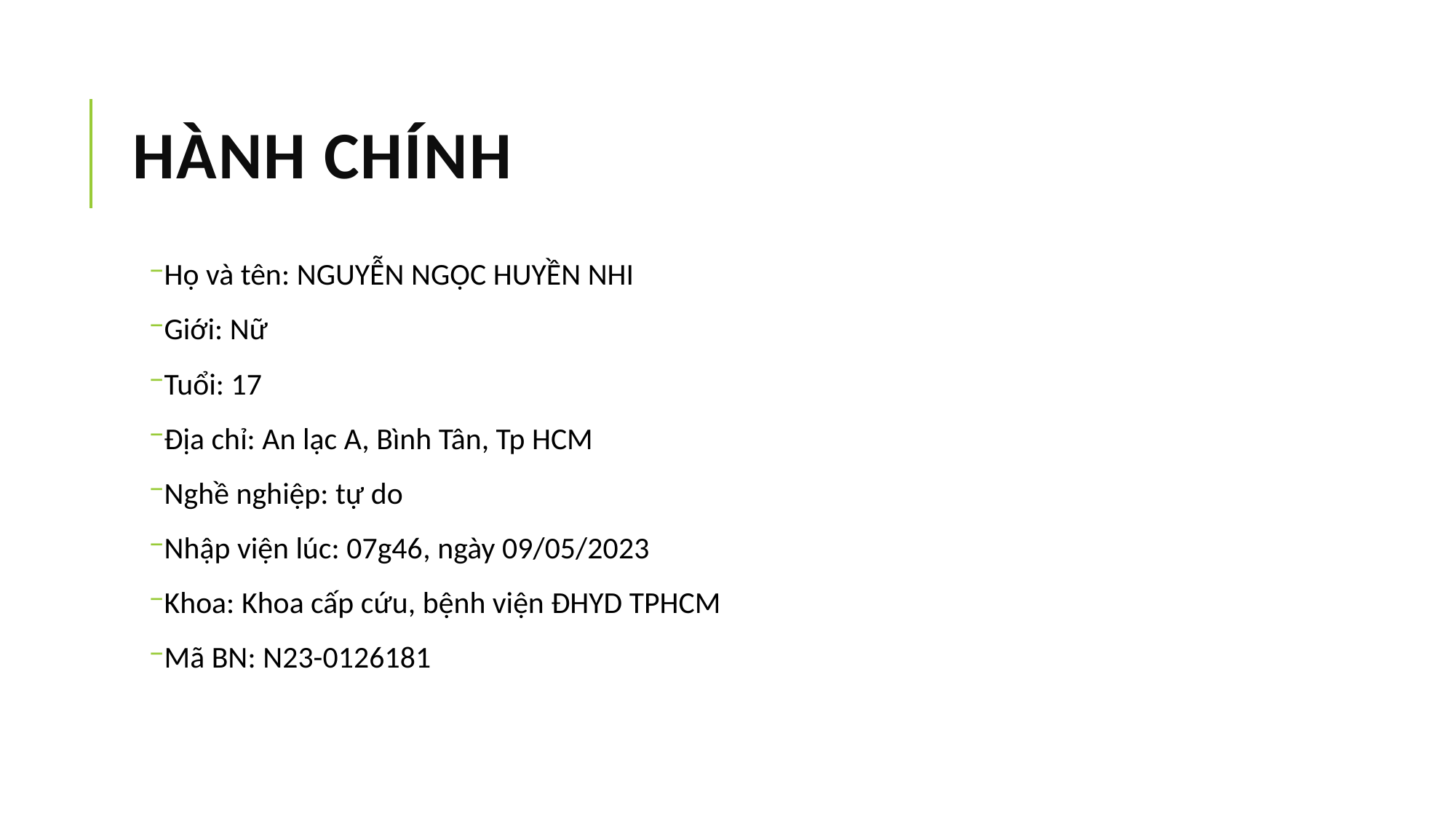

# HÀNH CHÍNH
Họ và tên: NGUYỄN NGỌC HUYỀN NHI
Giới: Nữ
Tuổi: 17
Địa chỉ: An lạc A, Bình Tân, Tp HCM
Nghề nghiệp: tự do
Nhập viện lúc: 07g46, ngày 09/05/2023
Khoa: Khoa cấp cứu, bệnh viện ĐHYD TPHCM
Mã BN: N23-0126181